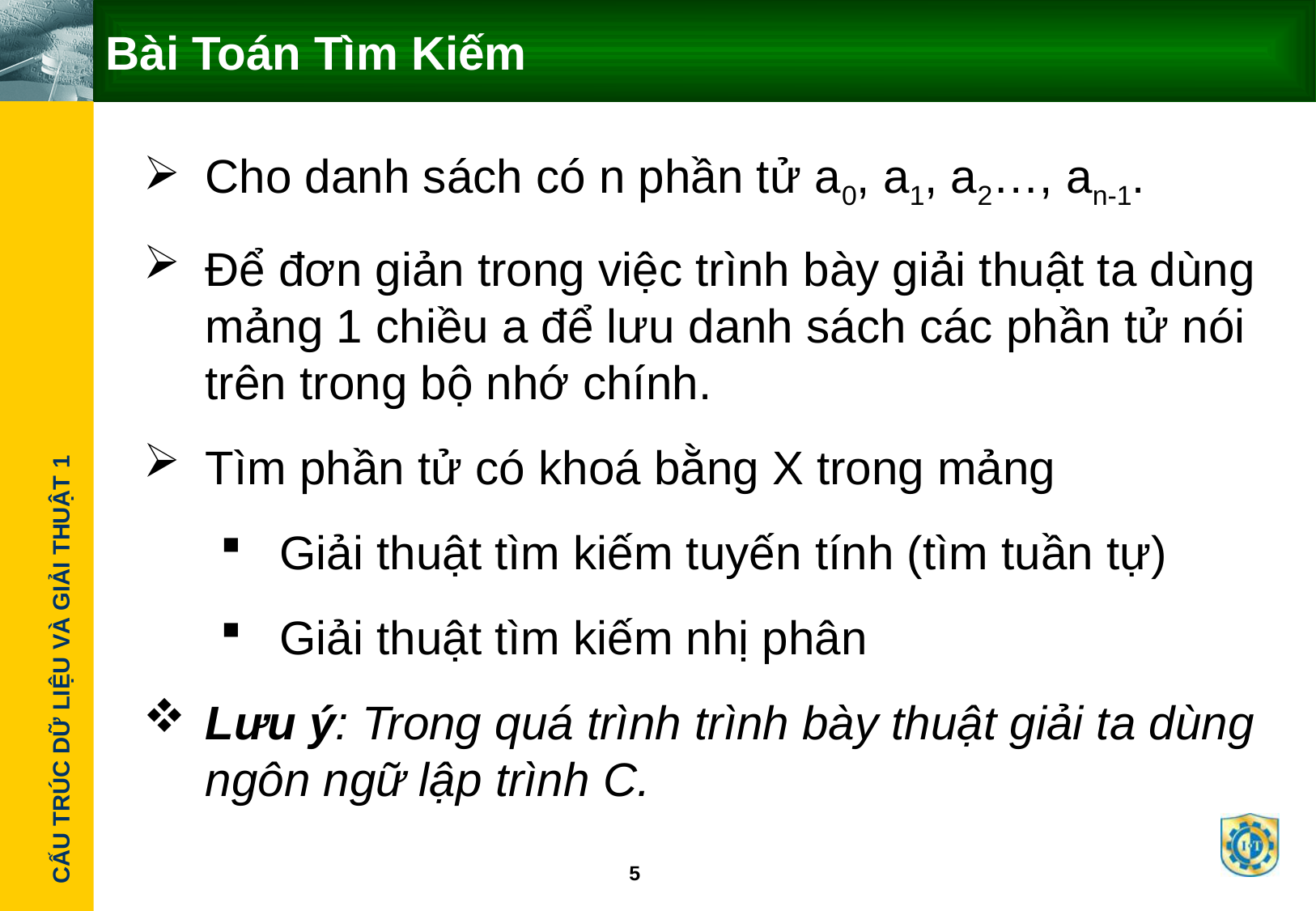

# Bài Toán Tìm Kiếm
Cho danh sách có n phần tử a0, a1, a2…, an-1.
Để đơn giản trong việc trình bày giải thuật ta dùng mảng 1 chiều a để lưu danh sách các phần tử nói trên trong bộ nhớ chính.
Tìm phần tử có khoá bằng X trong mảng
Giải thuật tìm kiếm tuyến tính (tìm tuần tự)
Giải thuật tìm kiếm nhị phân
Lưu ý: Trong quá trình trình bày thuật giải ta dùng ngôn ngữ lập trình C.